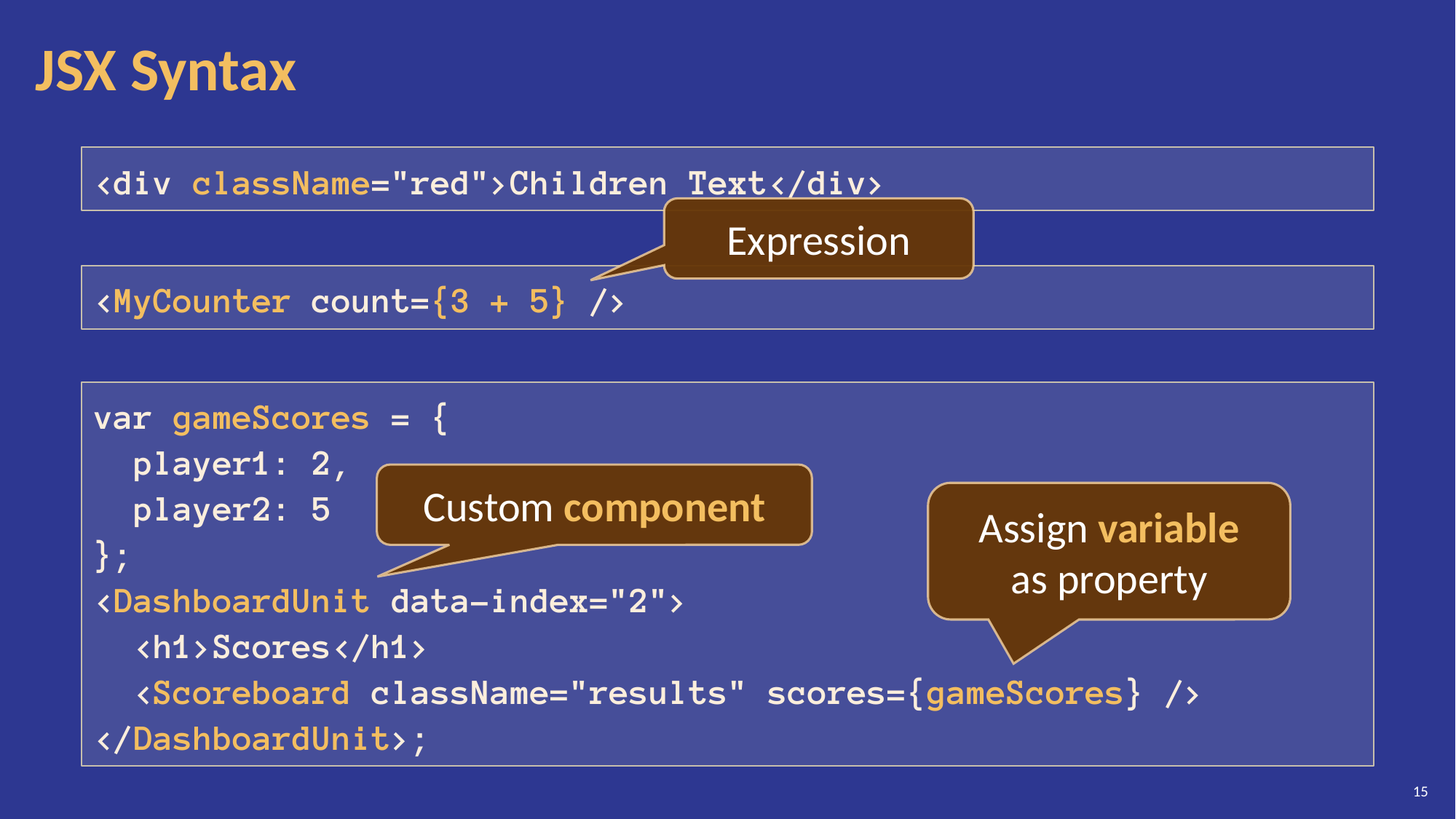

# JSX Syntax
<div className="red">Children Text</div>
Expression
<MyCounter count={3 + 5} />
var gameScores = {
  player1: 2,
  player2: 5
};
<DashboardUnit data-index="2">
  <h1>Scores</h1>
  <Scoreboard className="results" scores={gameScores} />
</DashboardUnit>;
Custom component
Assign variable as property
15